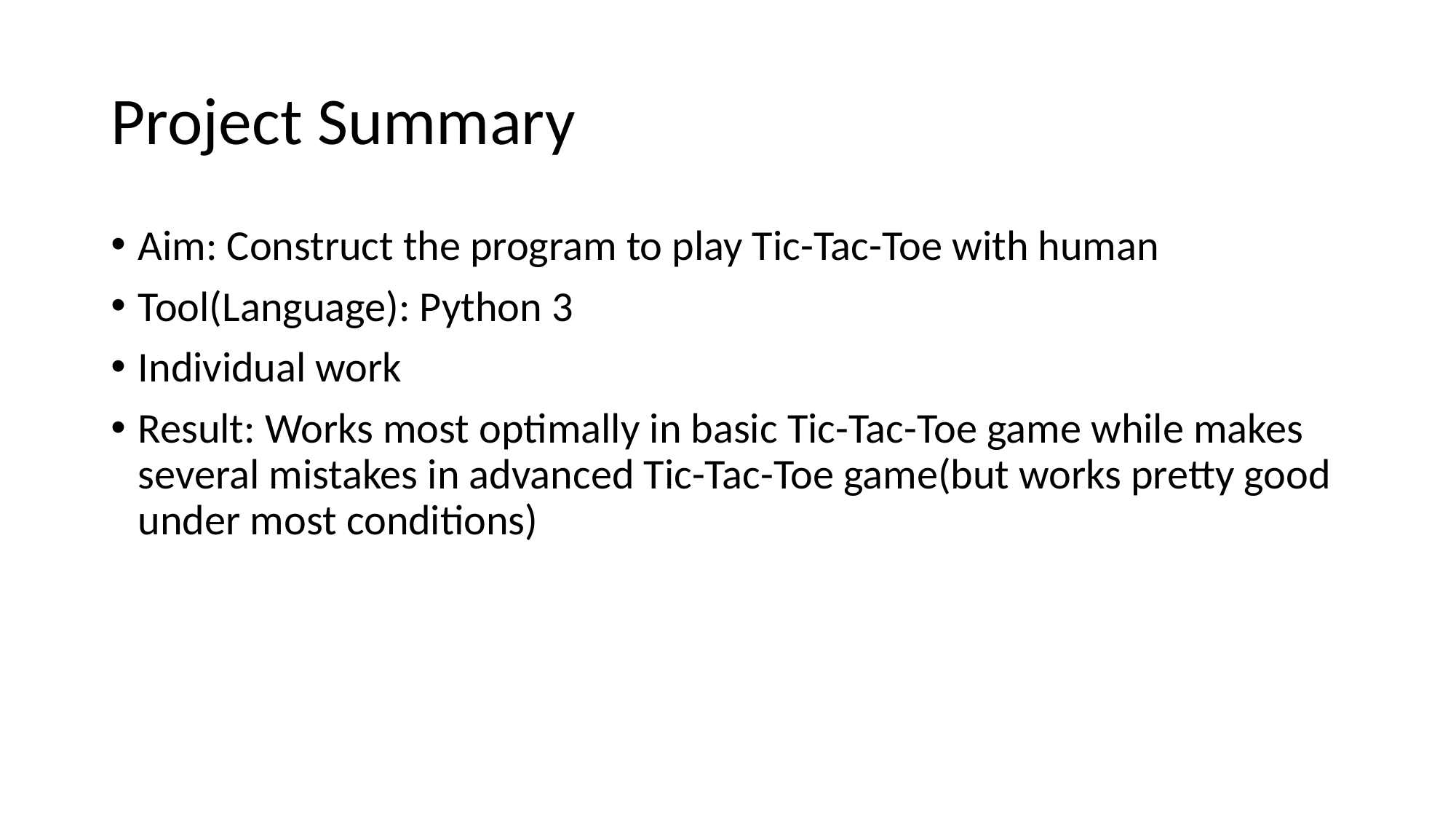

# Project Summary
Aim: Construct the program to play Tic-Tac-Toe with human
Tool(Language): Python 3
Individual work
Result: Works most optimally in basic Tic-Tac-Toe game while makes several mistakes in advanced Tic-Tac-Toe game(but works pretty good under most conditions)